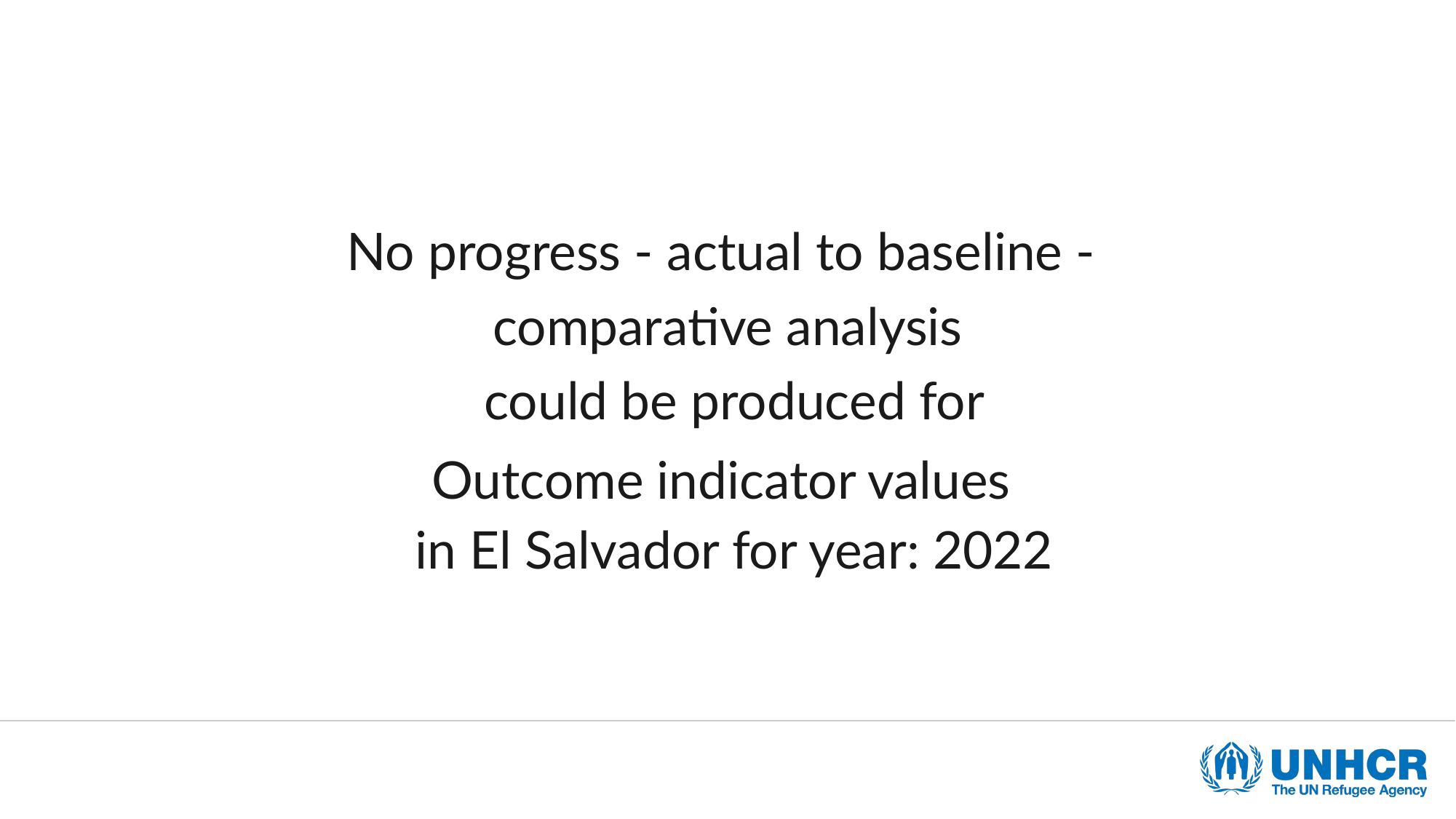

No progress - actual to baseline -
 comparative analysis
  could be produced for
Outcome indicator values
 in El Salvador for year: 2022